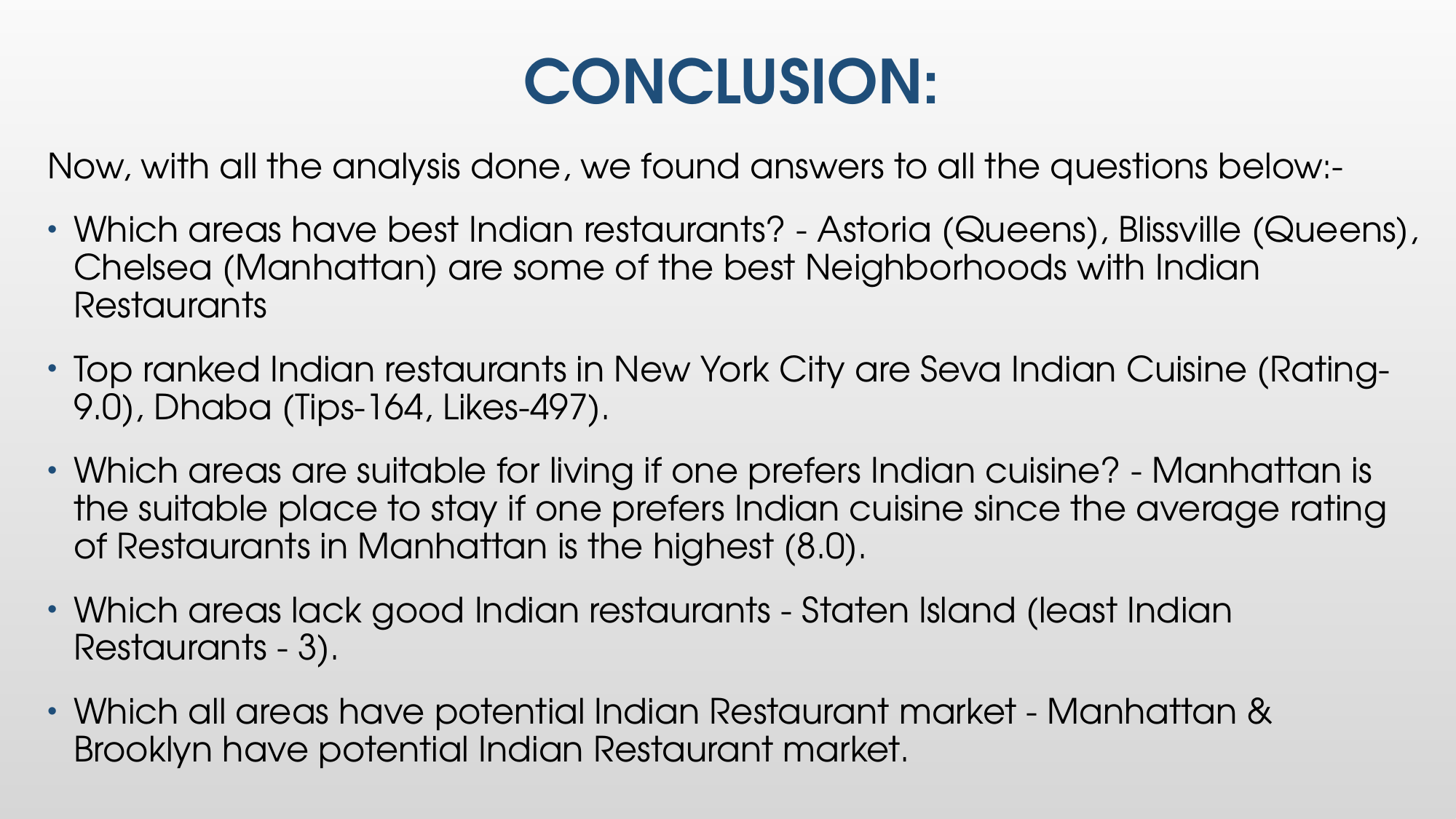

# Conclusion:
Now, with all the analysis done, we found answers to all the questions below:-
Which areas have best Indian restaurants? - Astoria (Queens), Blissville (Queens), Chelsea (Manhattan) are some of the best Neighborhoods with Indian Restaurants
Top ranked Indian restaurants in New York City are Seva Indian Cuisine (Rating-9.0), Dhaba (Tips-164, Likes-497).
Which areas are suitable for living if one prefers Indian cuisine? - Manhattan is the suitable place to stay if one prefers Indian cuisine since the average rating of Restaurants in Manhattan is the highest (8.0).
Which areas lack good Indian restaurants - Staten Island (least Indian Restaurants - 3).
Which all areas have potential Indian Restaurant market - Manhattan & Brooklyn have potential Indian Restaurant market.